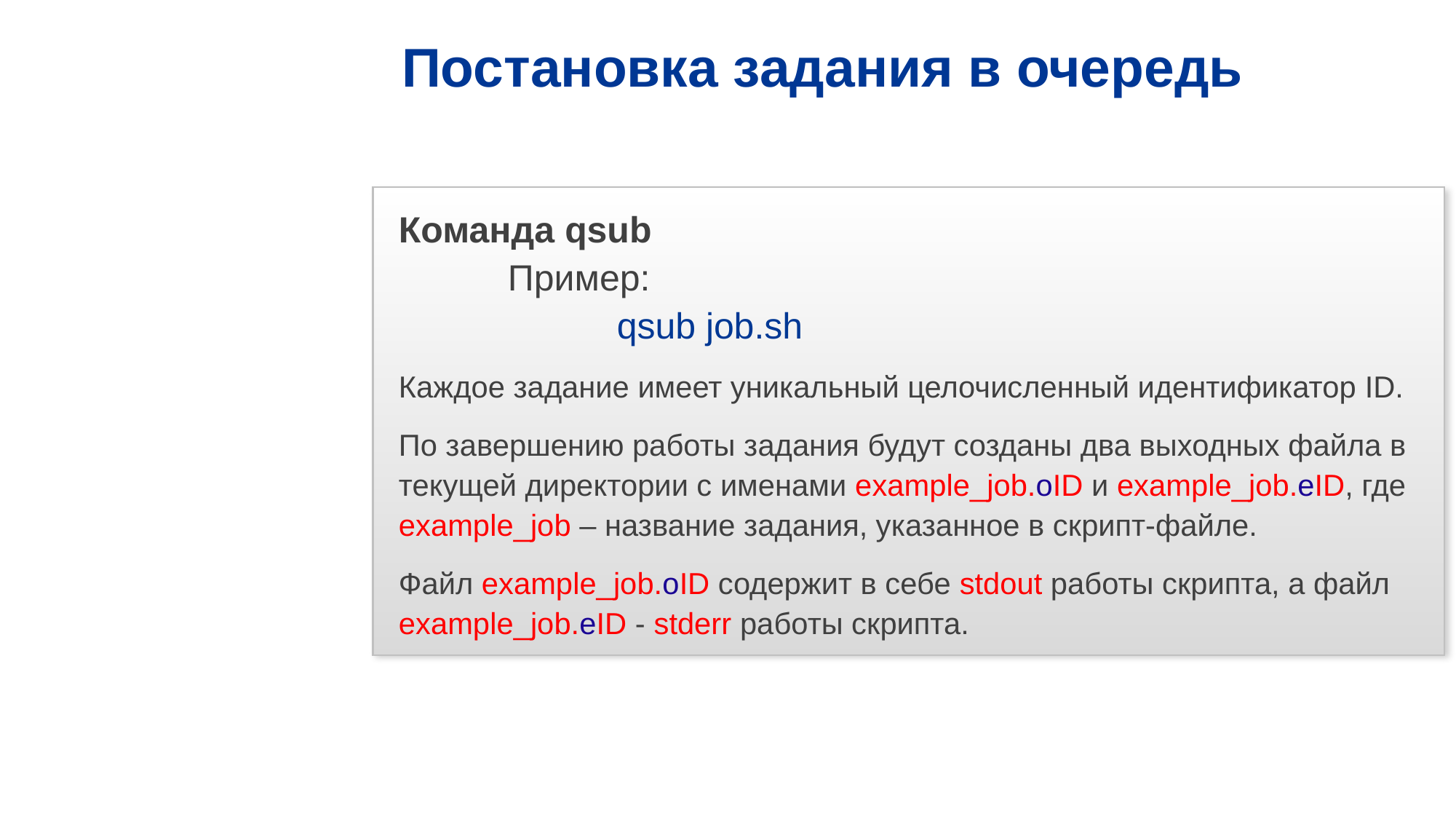

Постановка задания в очередь

Команда qsub
	Пример:
		qsub job.sh
Каждое задание имеет уникальный целочисленный идентификатор ID.
По завершению работы задания будут созданы два выходных файла в текущей директории с именами example_job.oID и example_job.eID, где example_job – название задания, указанное в скрипт-файле.
Файл example_job.oID содержит в себе stdout работы скрипта, а файл example_job.eID - stderr работы скрипта.